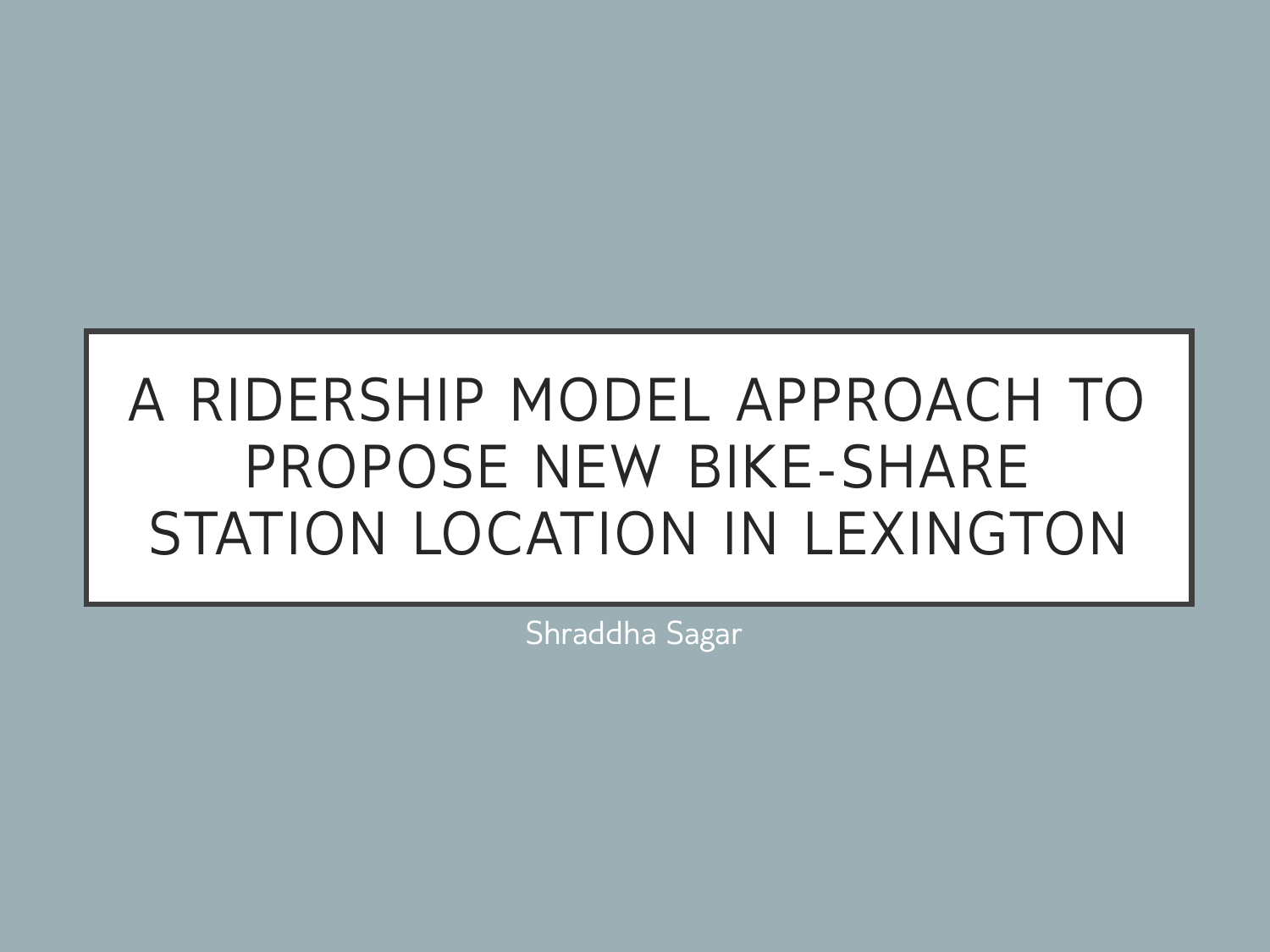

# A ridership model Approach to propose new bike-share station location in Lexington
Shraddha Sagar